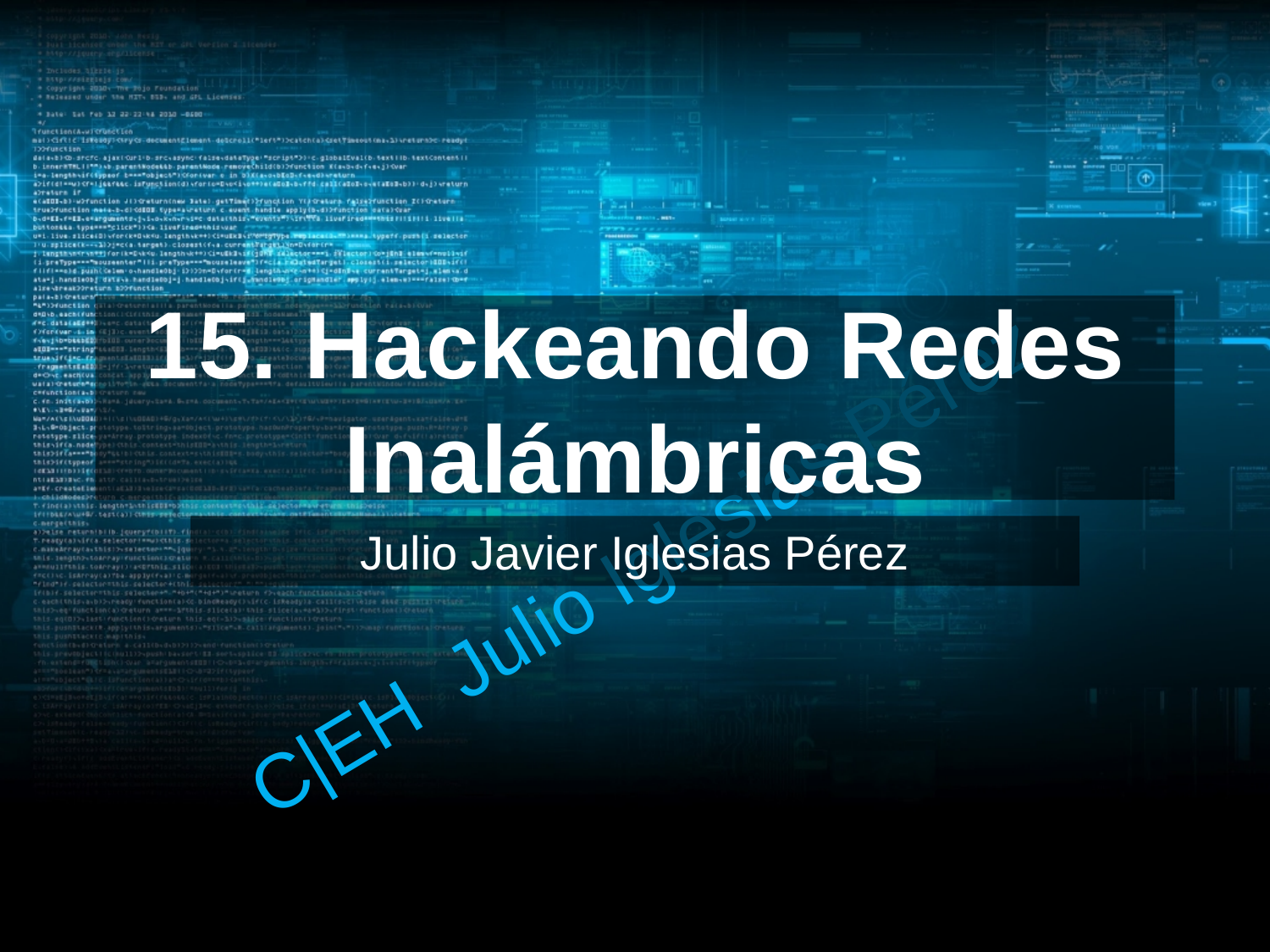

# 15. Hackeando Redes Inalámbricas
C|EH  Julio Iglesias Pérez
Julio Javier Iglesias Pérez